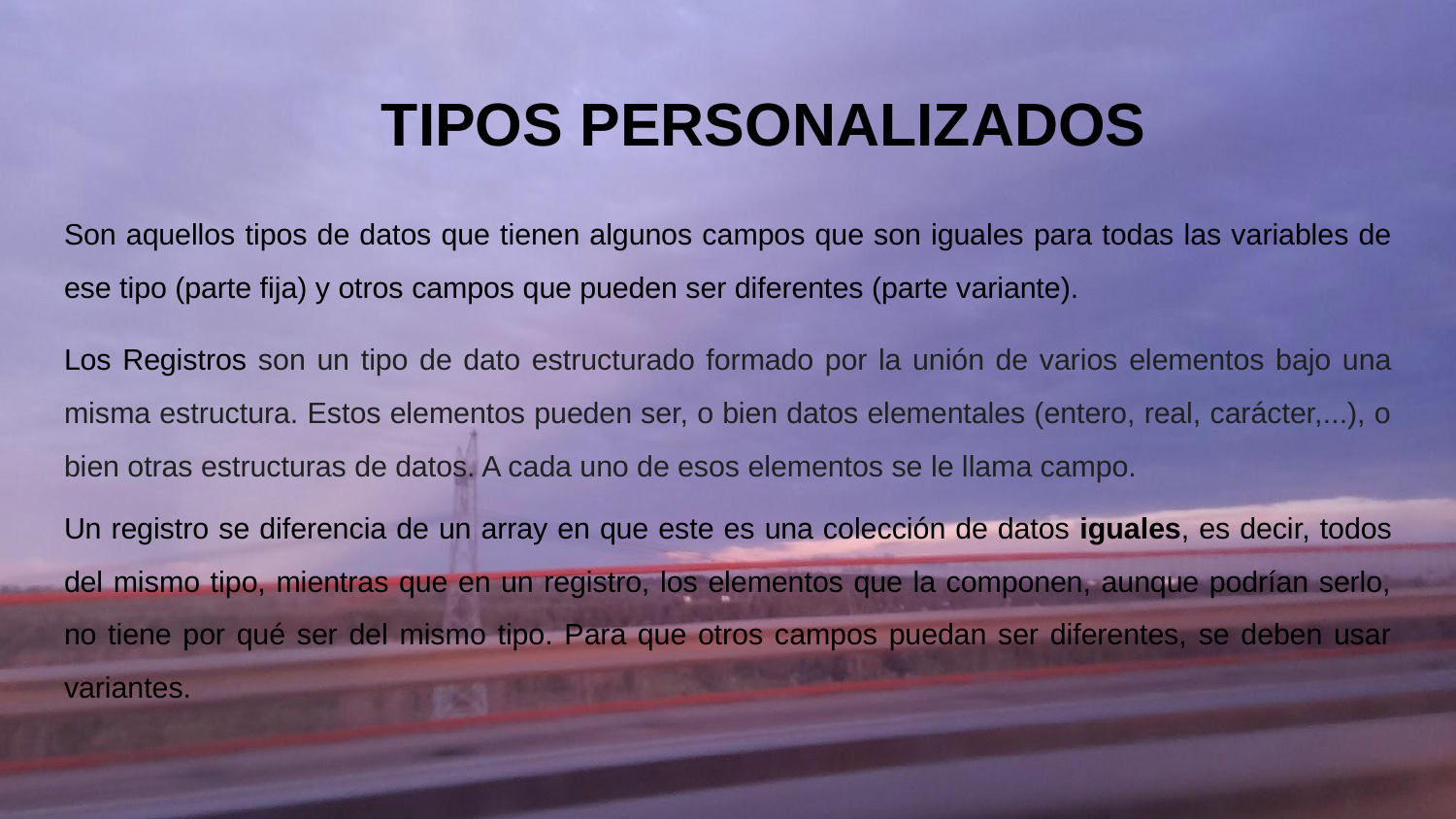

# TIPOS PERSONALIZADOS
Son aquellos tipos de datos que tienen algunos campos que son iguales para todas las variables de ese tipo (parte fija) y otros campos que pueden ser diferentes (parte variante).
Los Registros son un tipo de dato estructurado formado por la unión de varios elementos bajo una misma estructura. Estos elementos pueden ser, o bien datos elementales (entero, real, carácter,...), o bien otras estructuras de datos. A cada uno de esos elementos se le llama campo.
Un registro se diferencia de un array en que este es una colección de datos iguales, es decir, todos del mismo tipo, mientras que en un registro, los elementos que la componen, aunque podrían serlo, no tiene por qué ser del mismo tipo. Para que otros campos puedan ser diferentes, se deben usar variantes.